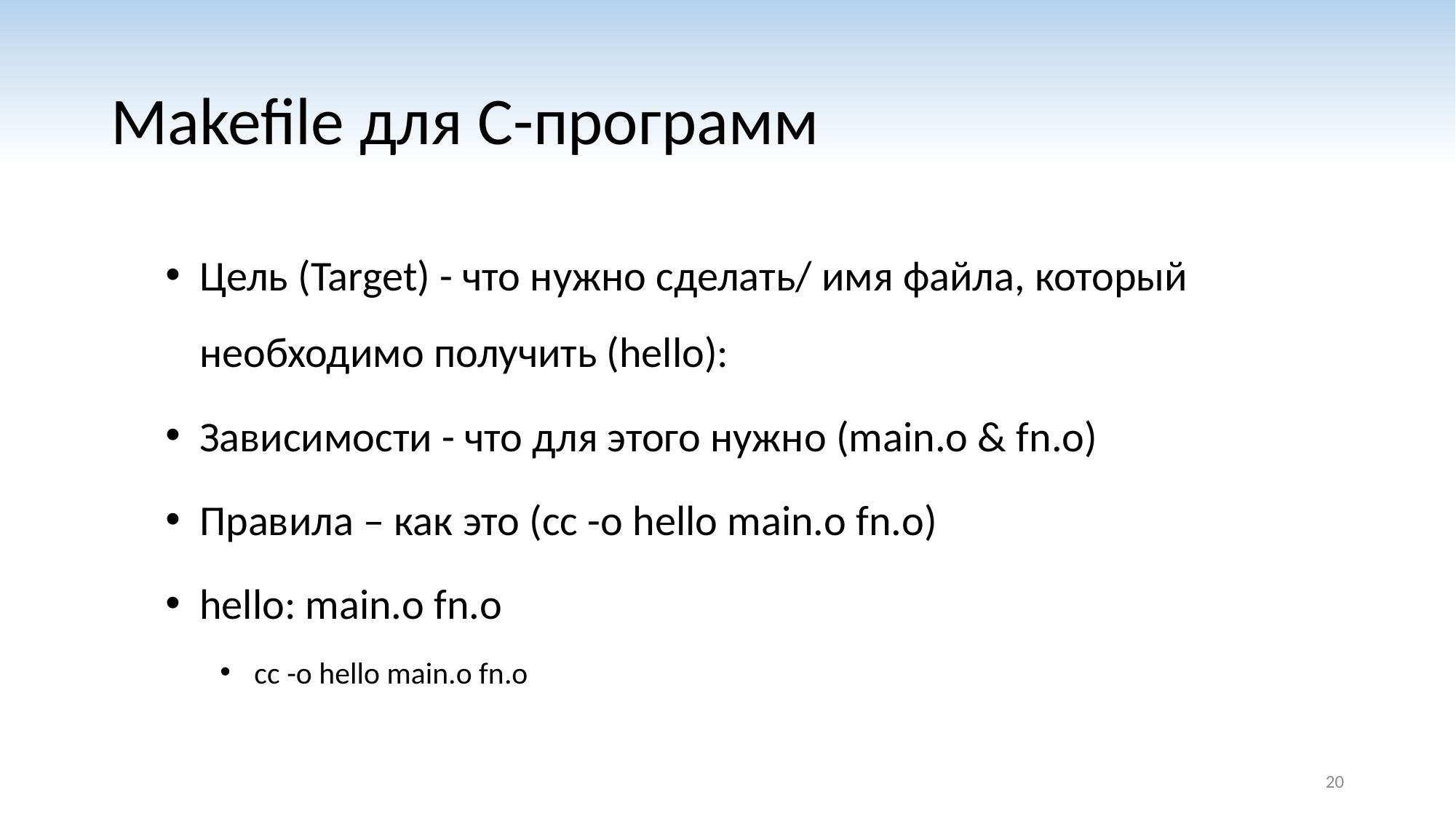

# Makefile для С-программ
Цель (Target) - что нужно сделать/ имя файла, который необходимо получить (hello):
Зависимости - что для этого нужно (main.o & fn.o)
Правила – как это (cc -o hello main.o fn.o)
hello: main.o fn.o
cc -o hello main.o fn.o
20